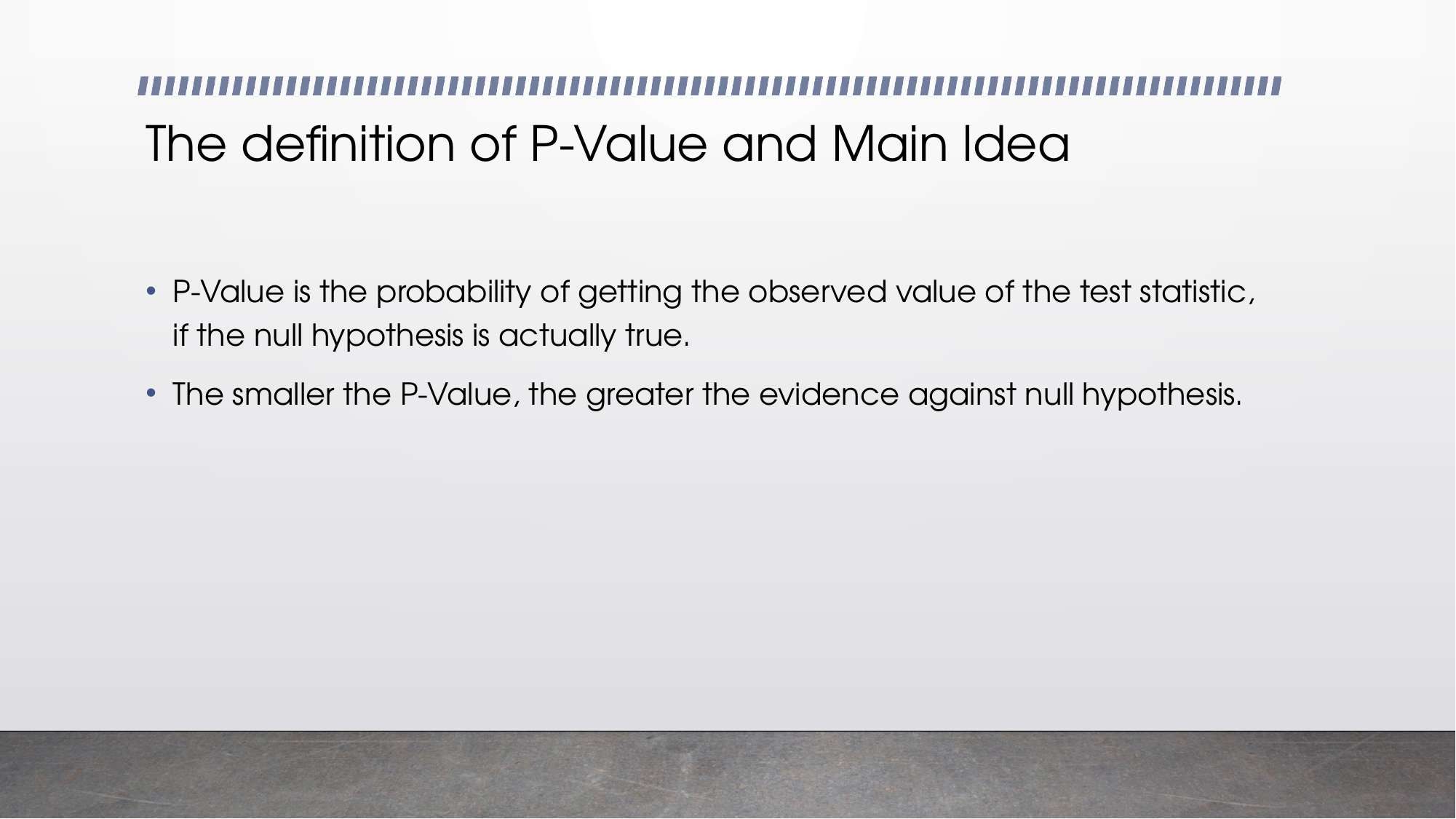

# The definition of P-Value and Main Idea
P-Value is the probability of getting the observed value of the test statistic, if the null hypothesis is actually true.
The smaller the P-Value, the greater the evidence against null hypothesis.